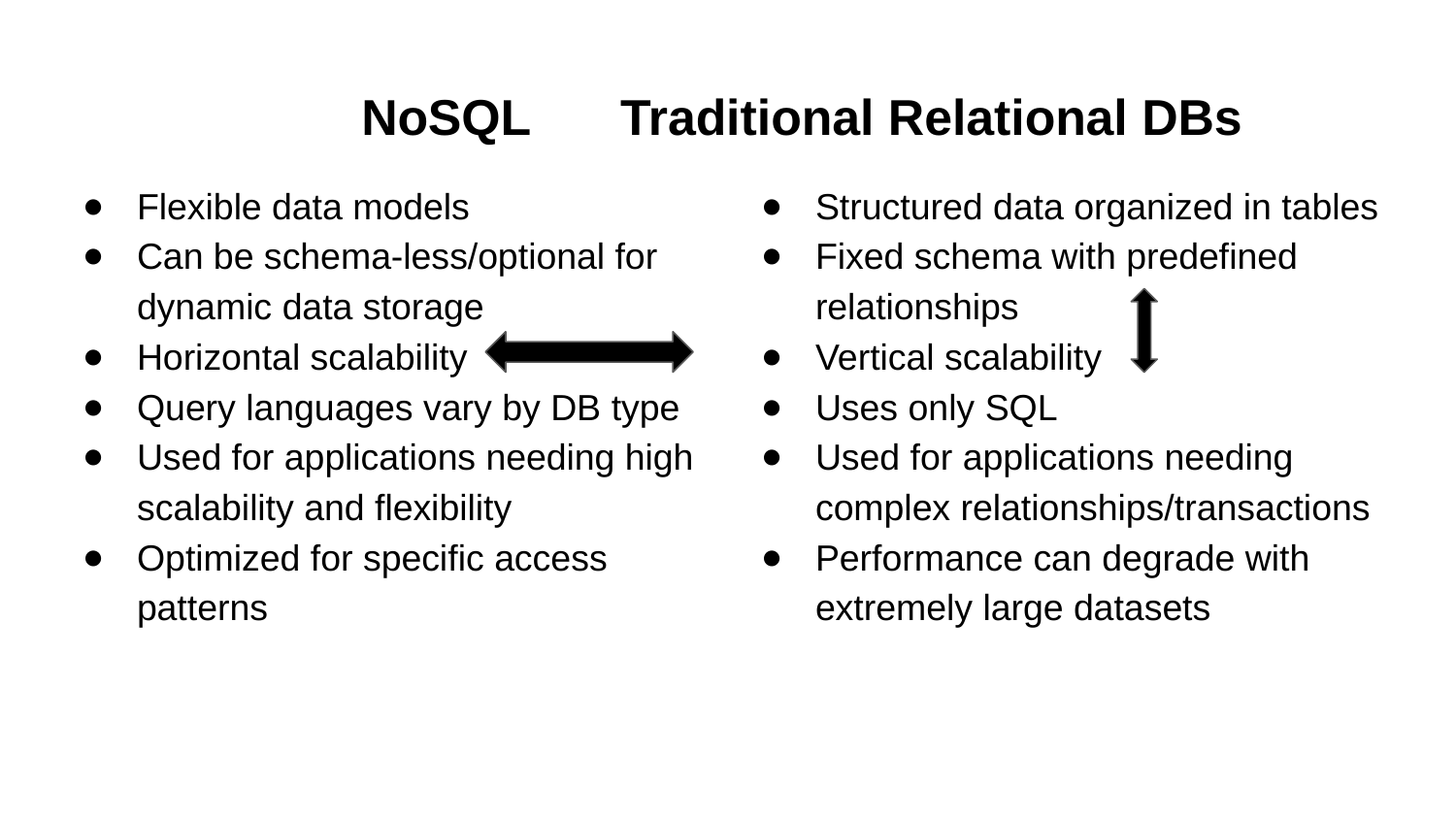

# NoSQL					Traditional Relational DBs
Flexible data models
Can be schema-less/optional for dynamic data storage
Horizontal scalability
Query languages vary by DB type
Used for applications needing high scalability and flexibility
Optimized for specific access patterns
Structured data organized in tables
Fixed schema with predefined relationships
Vertical scalability
Uses only SQL
Used for applications needing complex relationships/transactions
Performance can degrade with extremely large datasets